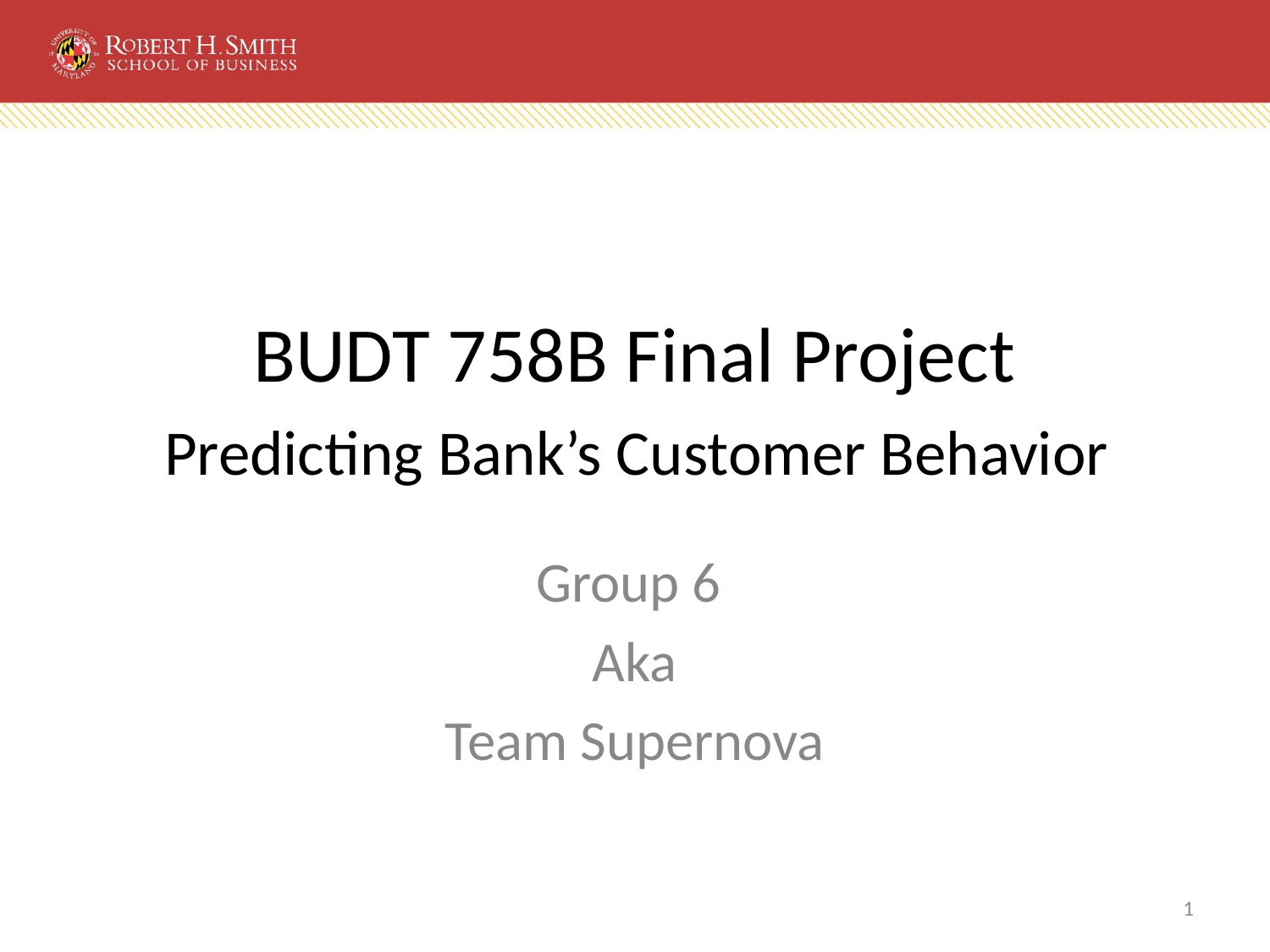

# BUDT 758B Final Project
 Predicting Bank’s Customer Behavior
Group 6
Aka
Team Supernova

1